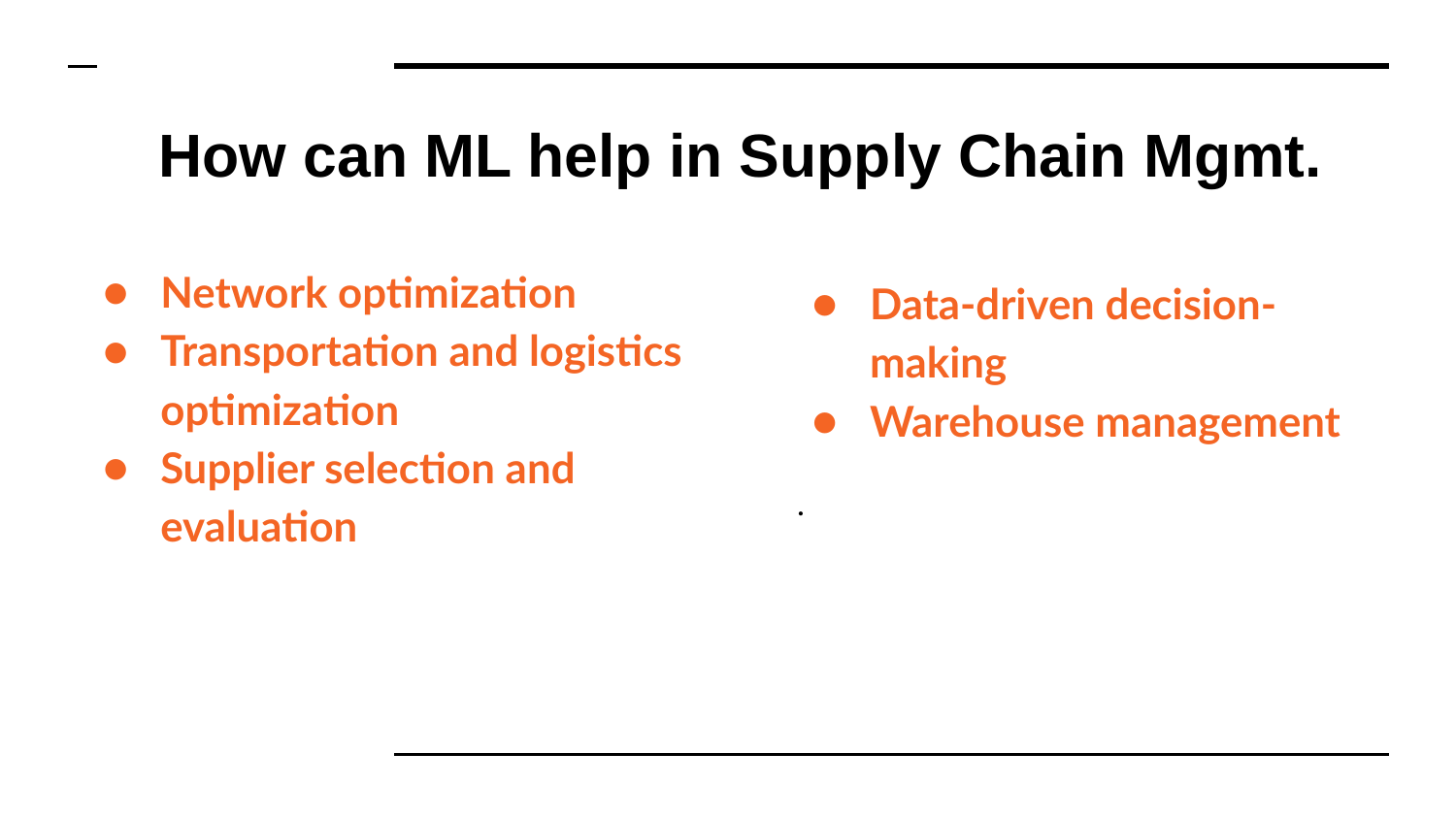

# How can ML help in Supply Chain Mgmt.
Network optimization
Transportation and logistics optimization
Supplier selection and evaluation

Data-driven decision-making
Warehouse management
.